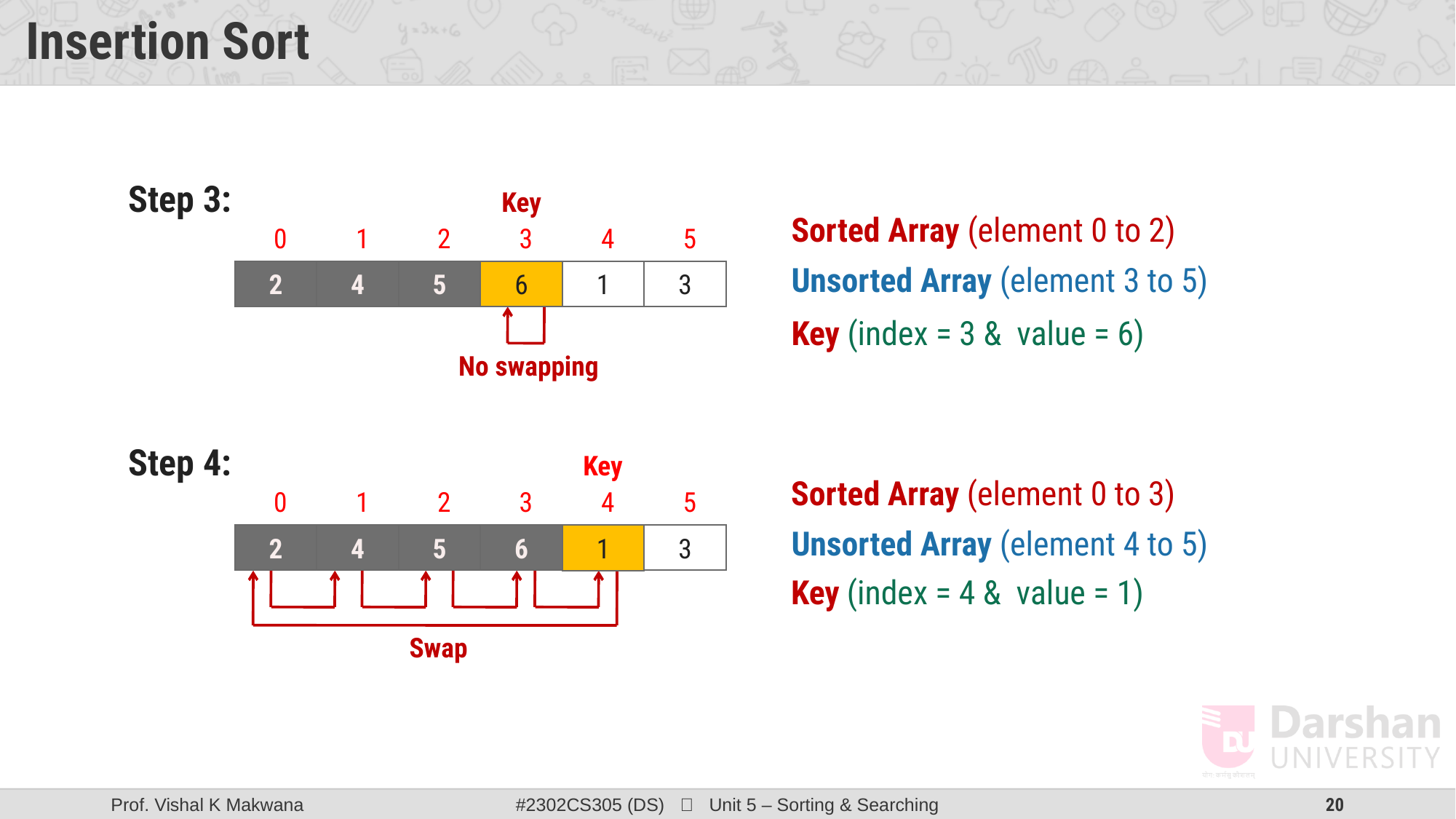

# Insertion Sort
Step 3:
Key
Sorted Array (element 0 to 2)
0
1
2
3
4
5
Unsorted Array (element 3 to 5)
2
4
5
6
6
1
3
Key (index = 3 &  value = 6)
No swapping
Step 4:
Key
Sorted Array (element 0 to 3)
0
1
2
3
4
5
Unsorted Array (element 4 to 5)
2
4
5
6
1
3
1
Key (index = 4 &  value = 1)
Swap